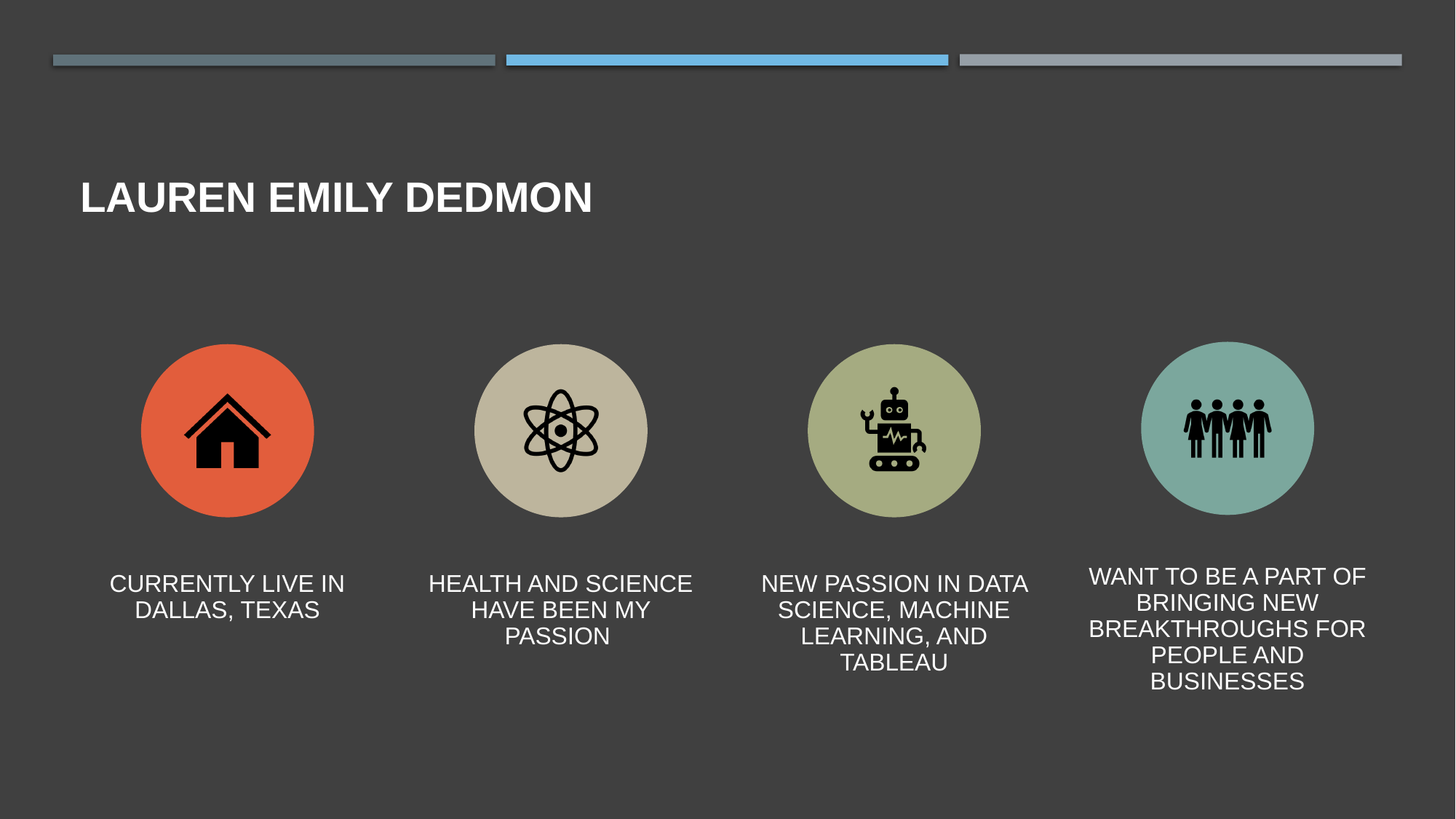

# Lauren Emily Dedmon
Currently live in Dallas, Texas
Health and Science have been my passion
New Passion in Data Science, Machine Learning, and Tableau
Want to be a part of bringing new breakthroughs for people and Businesses